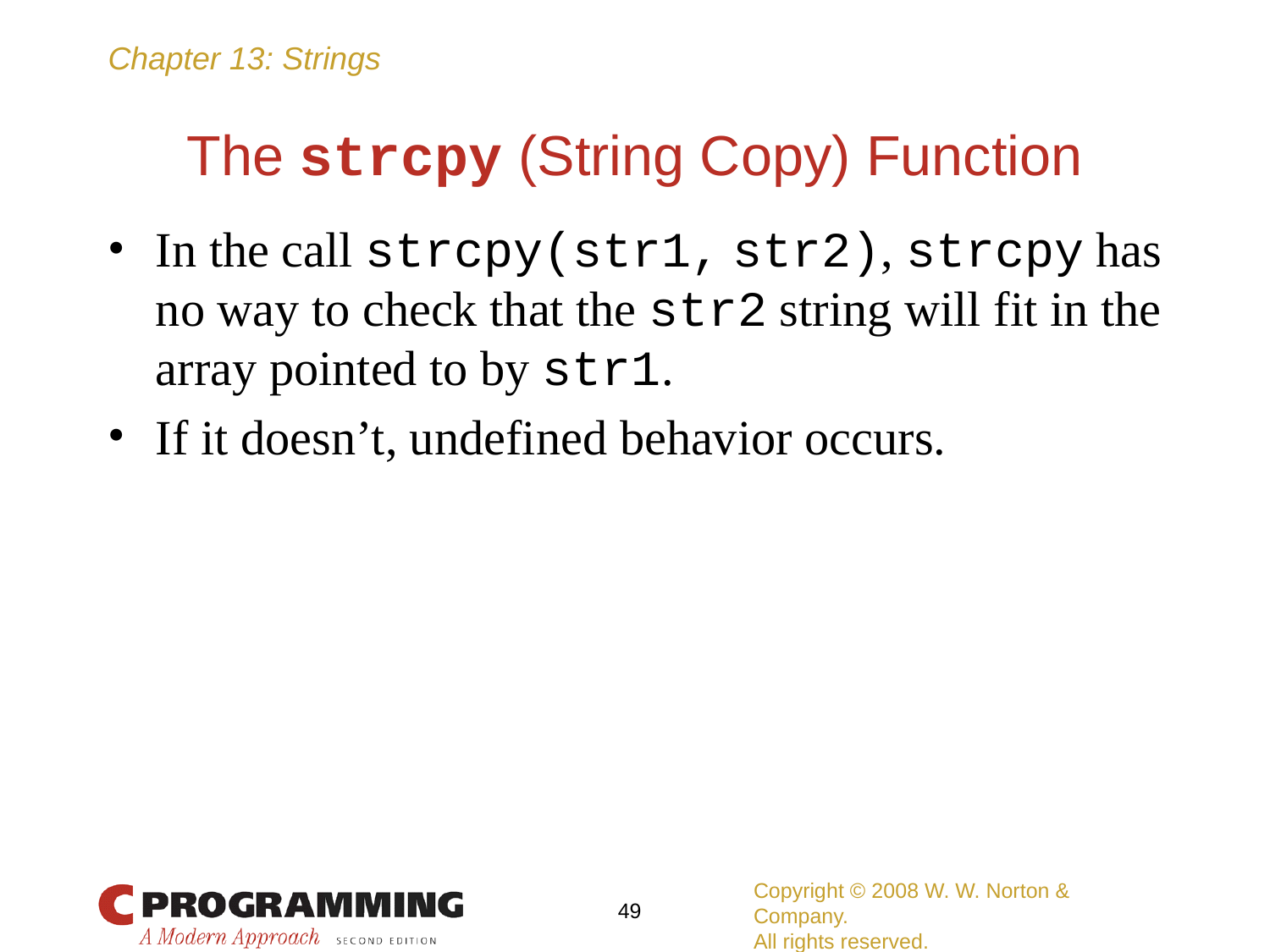

# The strcpy (String Copy) Function
In the call strcpy(str1, str2), strcpy has no way to check that the str2 string will fit in the array pointed to by str1.
If it doesn’t, undefined behavior occurs.
Copyright © 2008 W. W. Norton & Company.
All rights reserved.
49